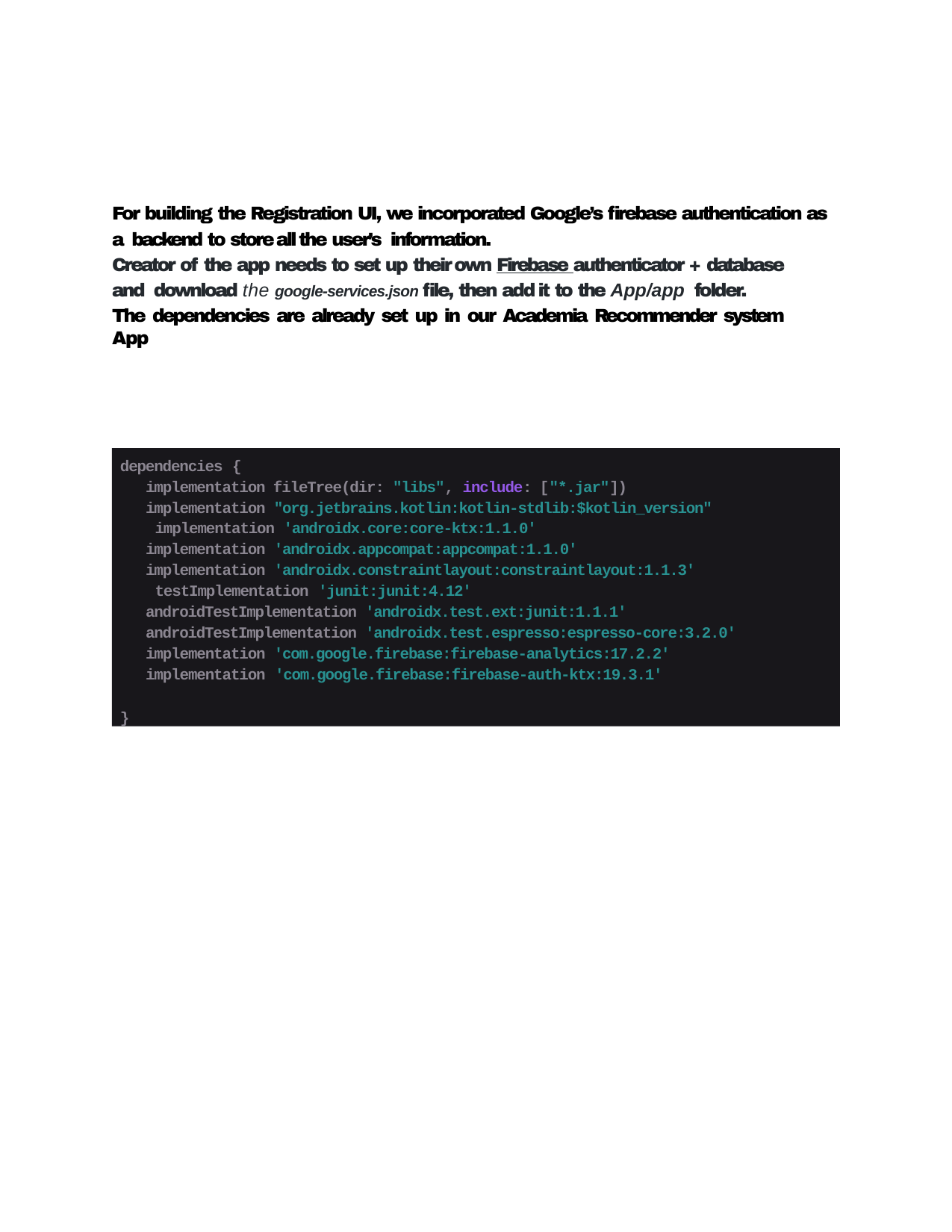

For building the Registration UI, we incorporated Google’s firebase authentication as a  backend to store all the user’s information.
Creator of the app needs to set up their own Firebase authenticator + database and  download the google-services.json file, then add it to the App/app folder.
The dependencies are already set up in our Academia Recommender system App
dependencies {
implementation fileTree(dir: "libs", include: ["*.jar"])  implementation "org.jetbrains.kotlin:kotlin-stdlib:$kotlin_version"  implementation 'androidx.core:core-ktx:1.1.0'
implementation 'androidx.appcompat:appcompat:1.1.0'  implementation 'androidx.constraintlayout:constraintlayout:1.1.3'  testImplementation 'junit:junit:4.12'
androidTestImplementation 'androidx.test.ext:junit:1.1.1'  androidTestImplementation 'androidx.test.espresso:espresso-core:3.2.0'  implementation 'com.google.firebase:firebase-analytics:17.2.2'  implementation 'com.google.firebase:firebase-auth-ktx:19.3.1'

}